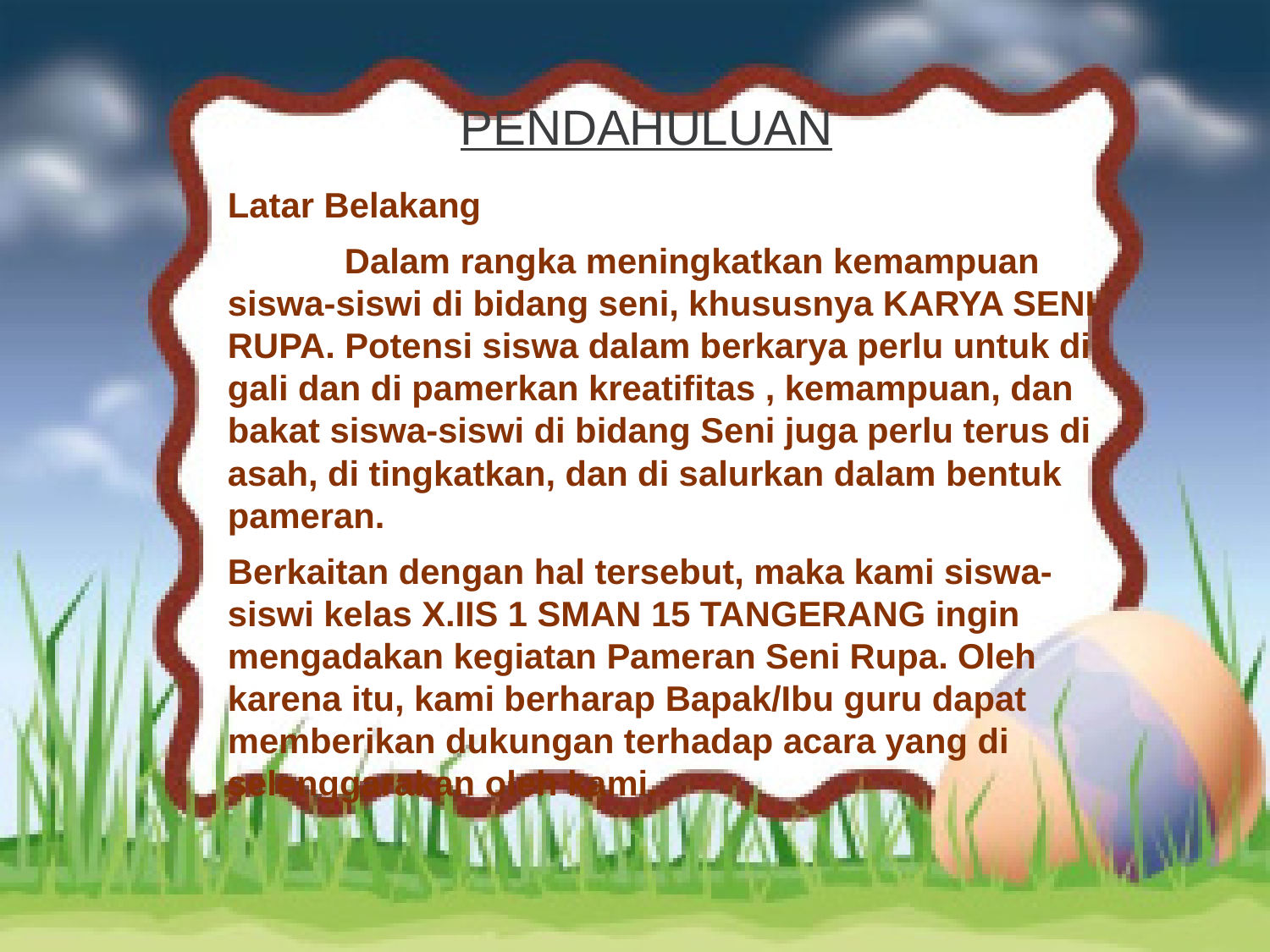

# PENDAHULUAN
Latar Belakang
            Dalam rangka meningkatkan kemampuan siswa-siswi di bidang seni, khususnya KARYA SENI RUPA. Potensi siswa dalam berkarya perlu untuk di gali dan di pamerkan kreatifitas , kemampuan, dan bakat siswa-siswi di bidang Seni juga perlu terus di asah, di tingkatkan, dan di salurkan dalam bentuk pameran.
Berkaitan dengan hal tersebut, maka kami siswa-siswi kelas X.IIS 1 SMAN 15 TANGERANG ingin mengadakan kegiatan Pameran Seni Rupa. Oleh karena itu, kami berharap Bapak/Ibu guru dapat memberikan dukungan terhadap acara yang di selenggarakan oleh kami.